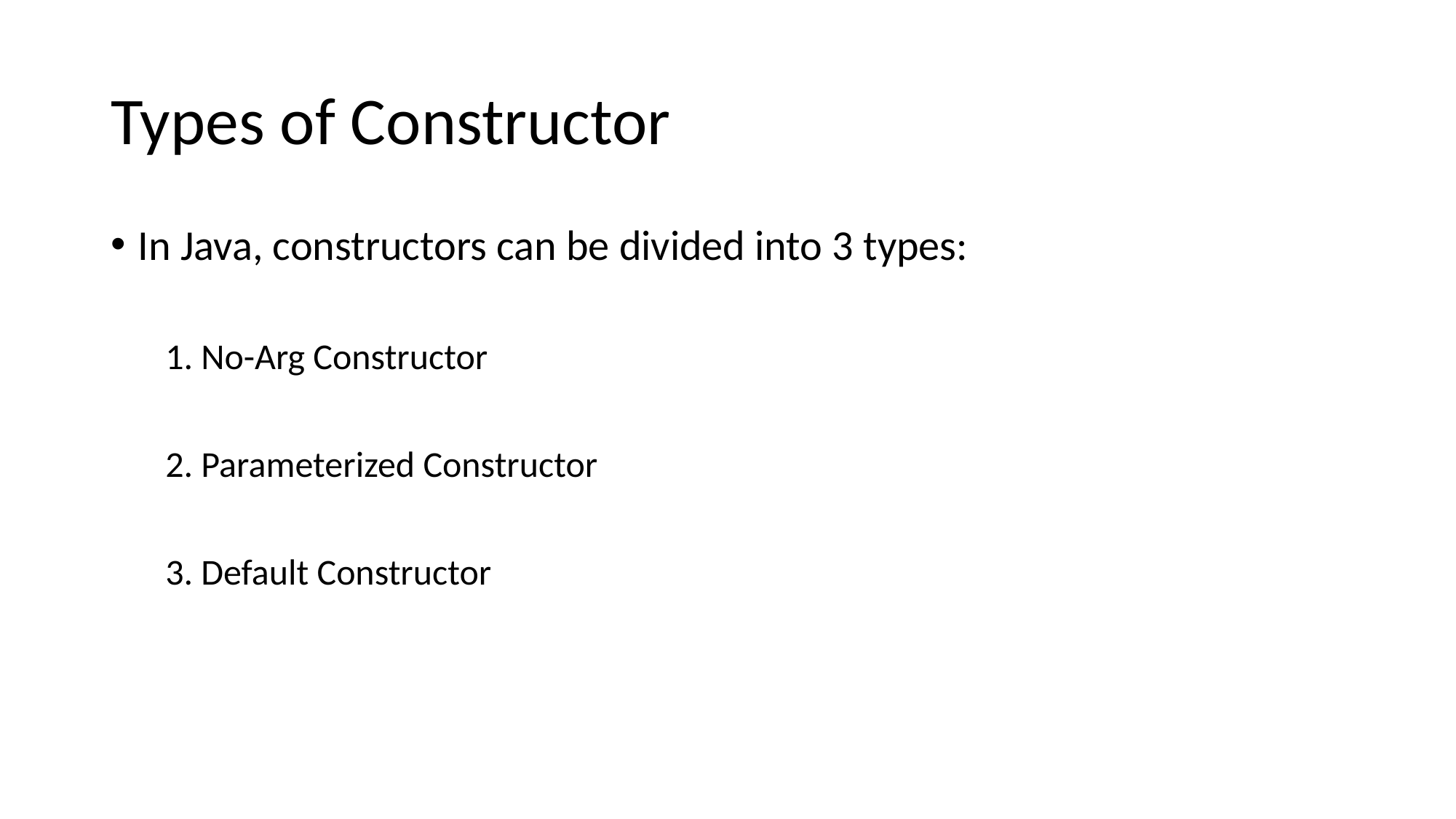

# Types of Constructor
In Java, constructors can be divided into 3 types:

 No-Arg Constructor

 Parameterized Constructor

 Default Constructor